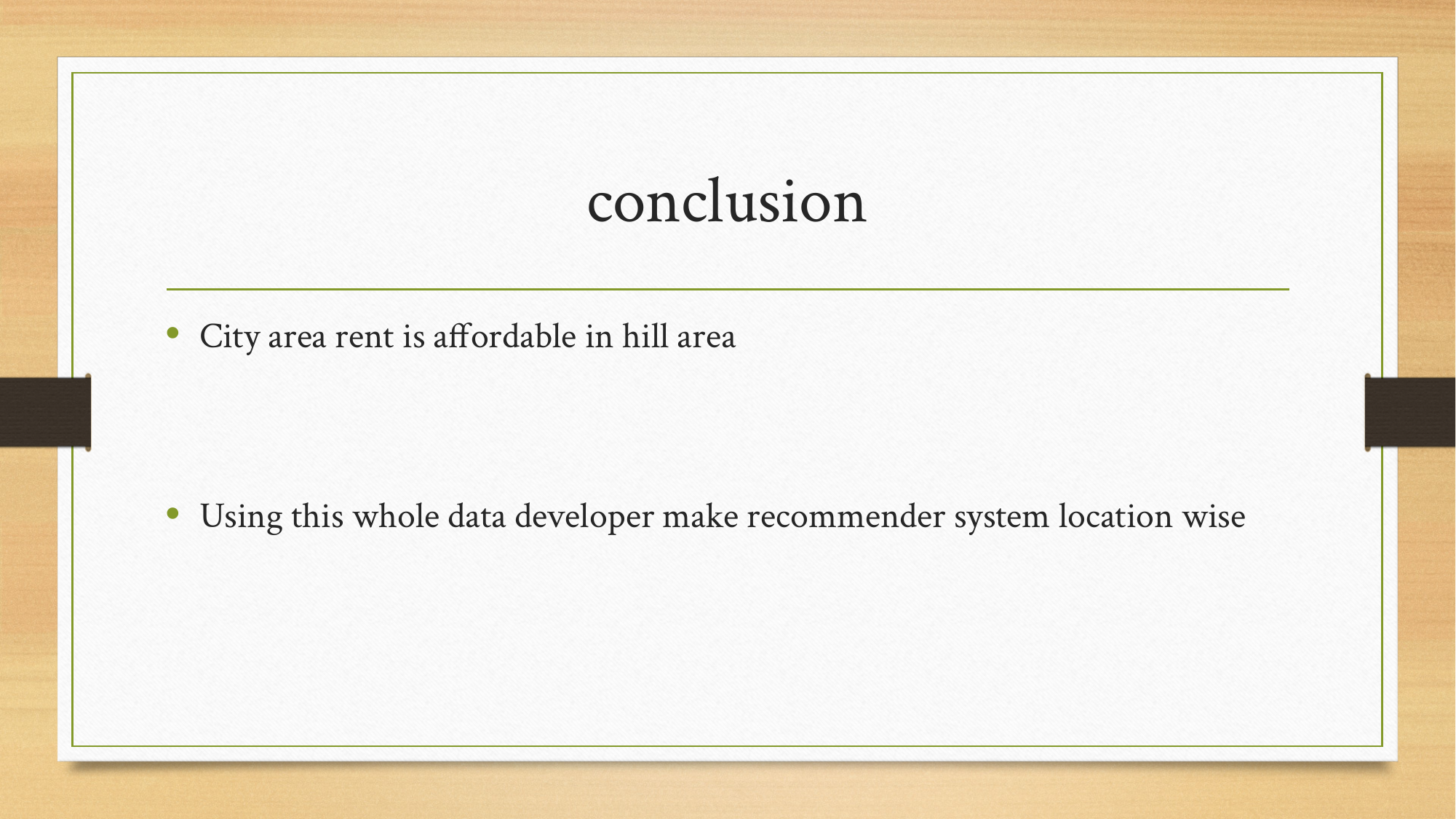

# conclusion
City area rent is affordable in hill area

Using this whole data developer make recommender system location wise